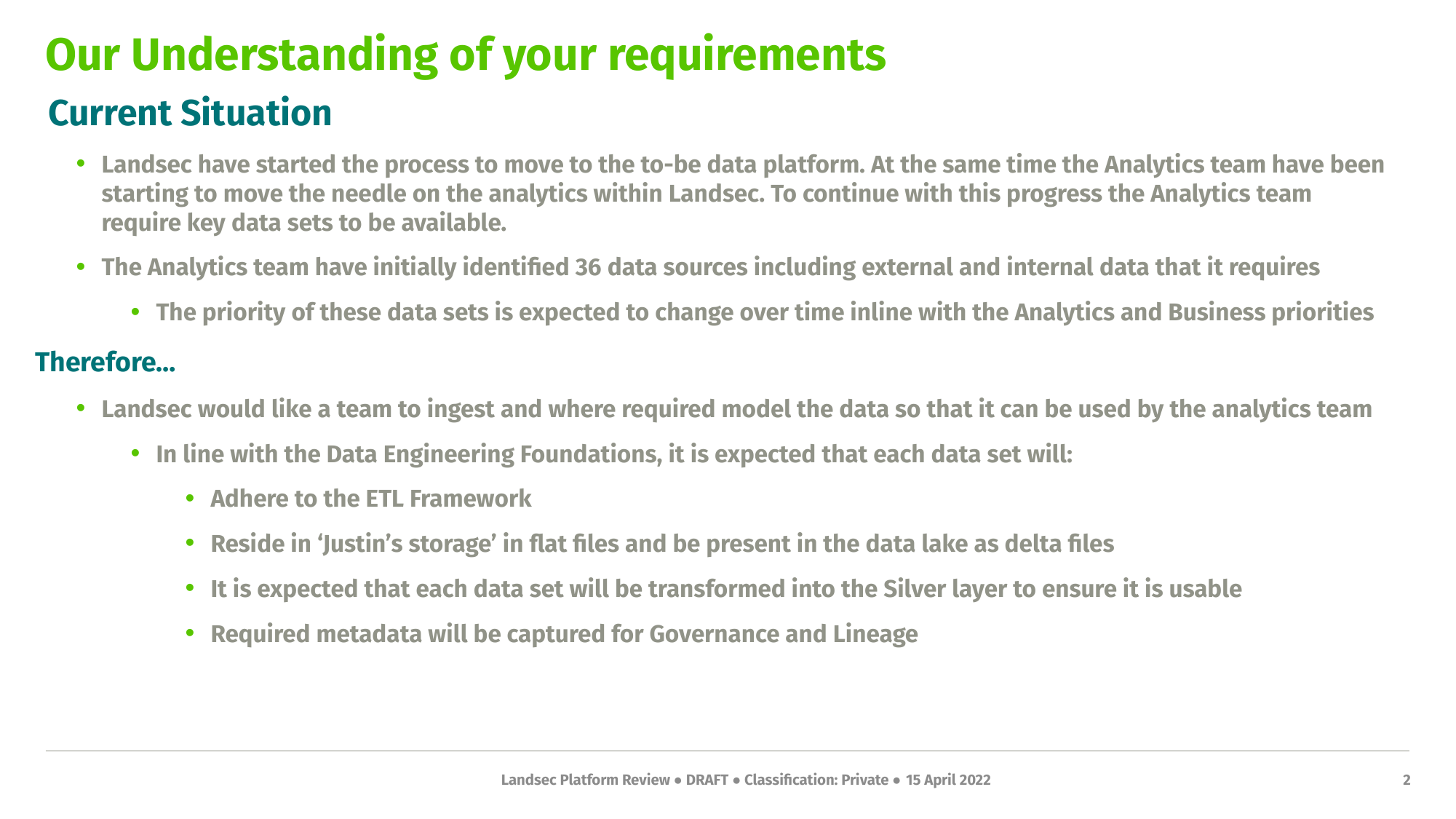

# Our Understanding of your requirements
  Current Situation
Landsec have started the process to move to the to-be data platform. At the same time the Analytics team have been starting to move the needle on the analytics within Landsec. To continue with this progress the Analytics team require key data sets to be available.
The Analytics team have initially identified 36 data sources including external and internal data that it requires
The priority of these data sets is expected to change over time inline with the Analytics and Business priorities
Therefore…
Landsec would like a team to ingest and where required model the data so that it can be used by the analytics team
In line with the Data Engineering Foundations, it is expected that each data set will:
Adhere to the ETL Framework
Reside in ‘Justin’s storage’ in flat files and be present in the data lake as delta files
It is expected that each data set will be transformed into the Silver layer to ensure it is usable
Required metadata will be captured for Governance and Lineage

Landsec Platform Review ● DRAFT ● Classification: Private ●
15 April 2022
2